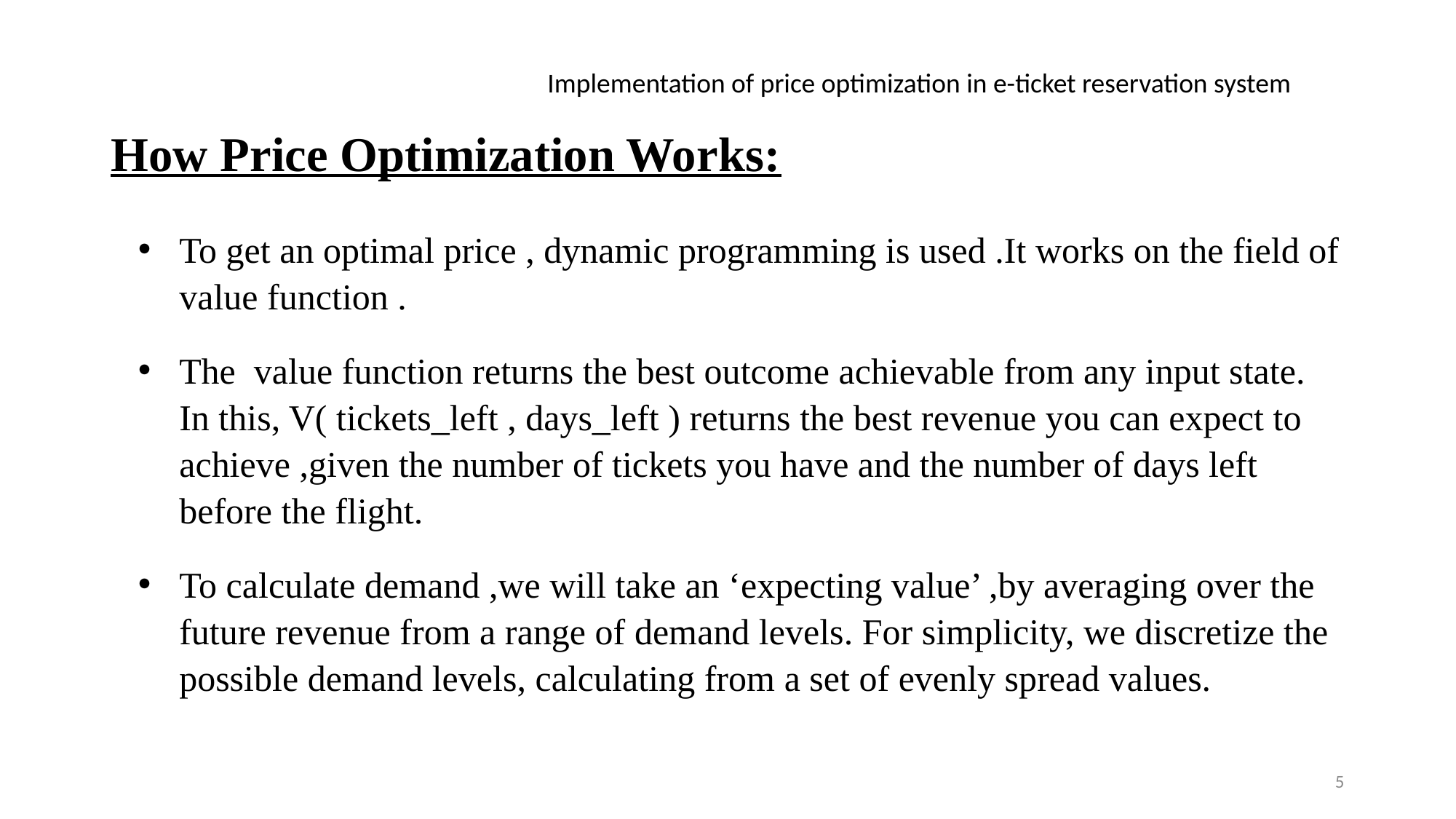

# Implementation of price optimization in e-ticket reservation system How Price Optimization Works:
To get an optimal price , dynamic programming is used .It works on the field of value function .
The  value function returns the best outcome achievable from any input state. In this, V( tickets_left , days_left ) returns the best revenue you can expect to achieve ,given the number of tickets you have and the number of days left before the flight.
To calculate demand ,we will take an ‘expecting value’ ,by averaging over the future revenue from a range of demand levels. For simplicity, we discretize the possible demand levels, calculating from a set of evenly spread values.

5